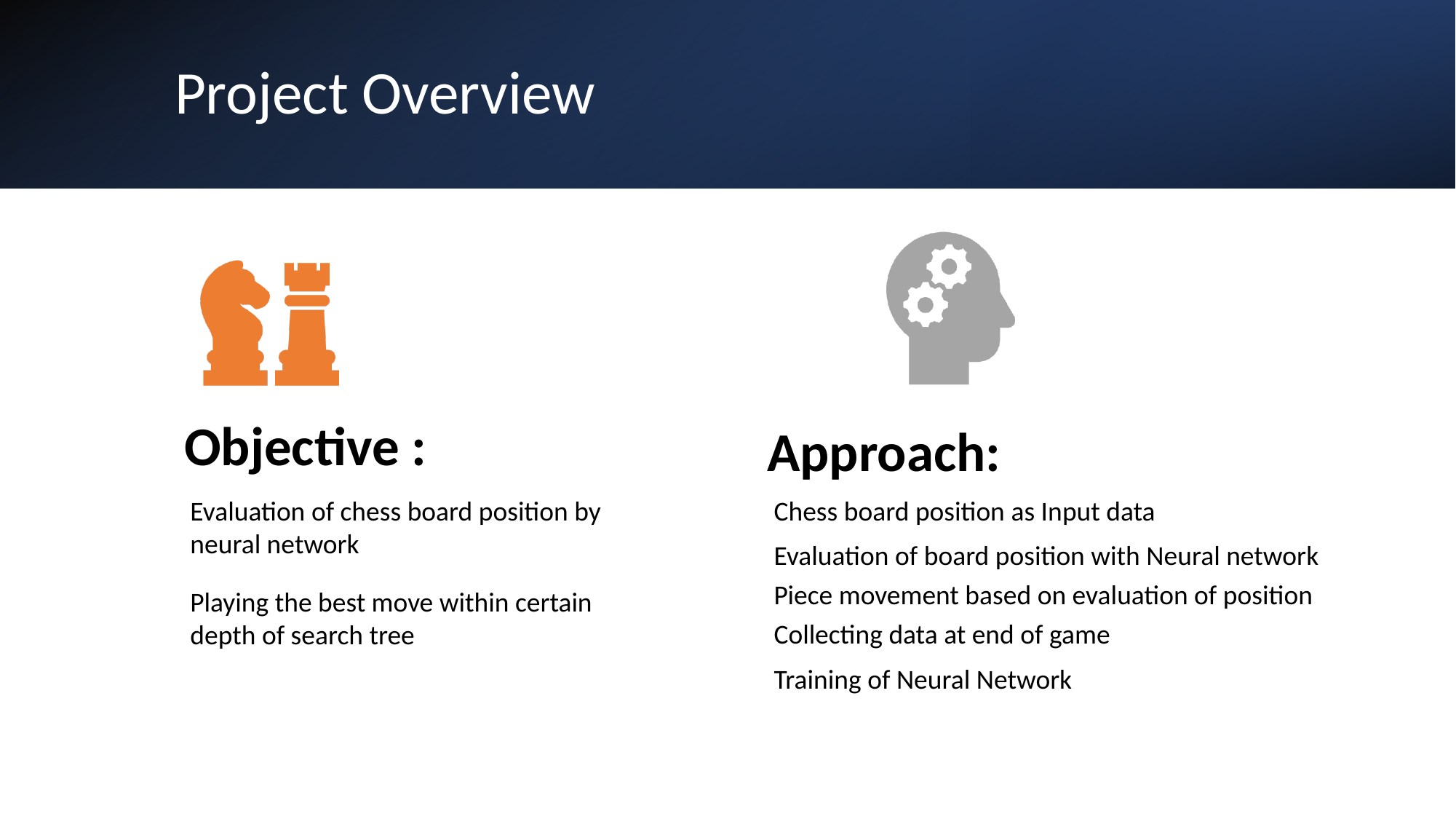

# Project Overview

Objective :

Approach:
Evaluation of chess board position by neural network
Chess board position as Input data
Evaluation of board position with Neural network
Piece movement based on evaluation of position
Playing the best move within certain depth of search tree
Collecting data at end of game
Training of Neural Network